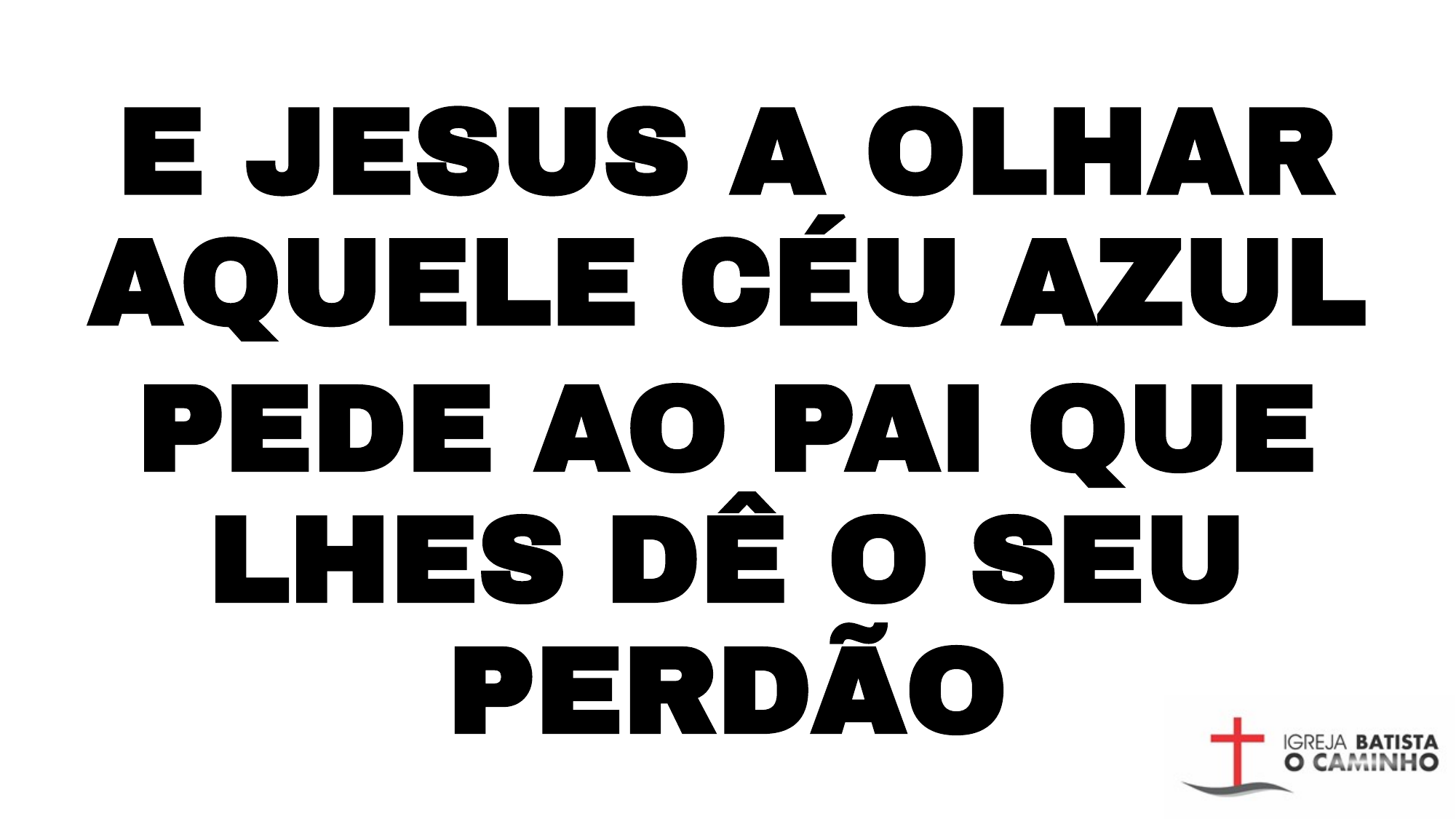

E JESUS A OLHAR AQUELE CÉU AZUL
PEDE AO PAI QUE LHES DÊ O SEU PERDÃO